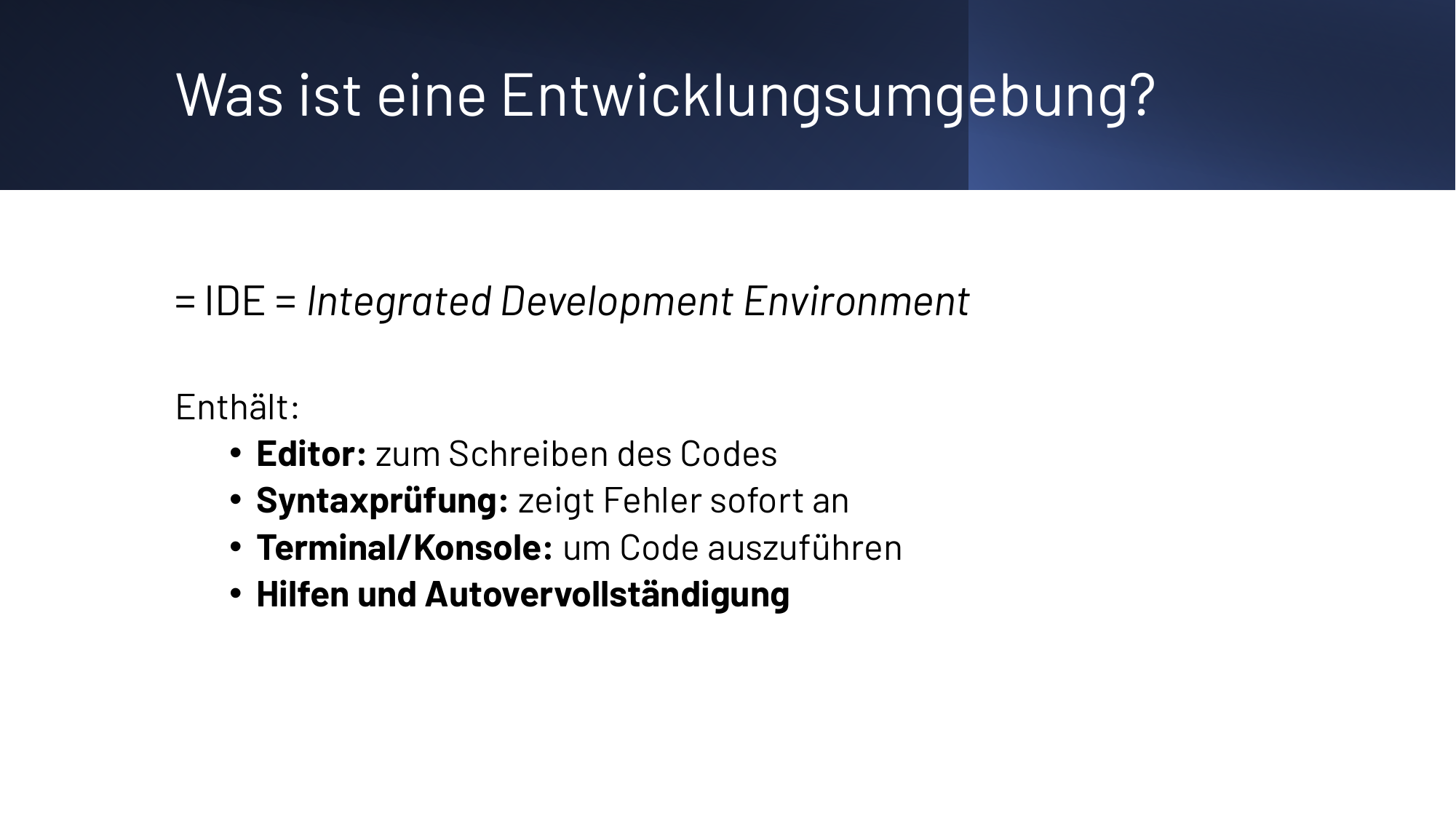

# Was ist eine Entwicklungsumgebung?
= IDE = Integrated Development Environment

Enthält:
Editor: zum Schreiben des Codes
Syntaxprüfung: zeigt Fehler sofort an
Terminal/Konsole: um Code auszuführen
Hilfen und Autovervollständigung